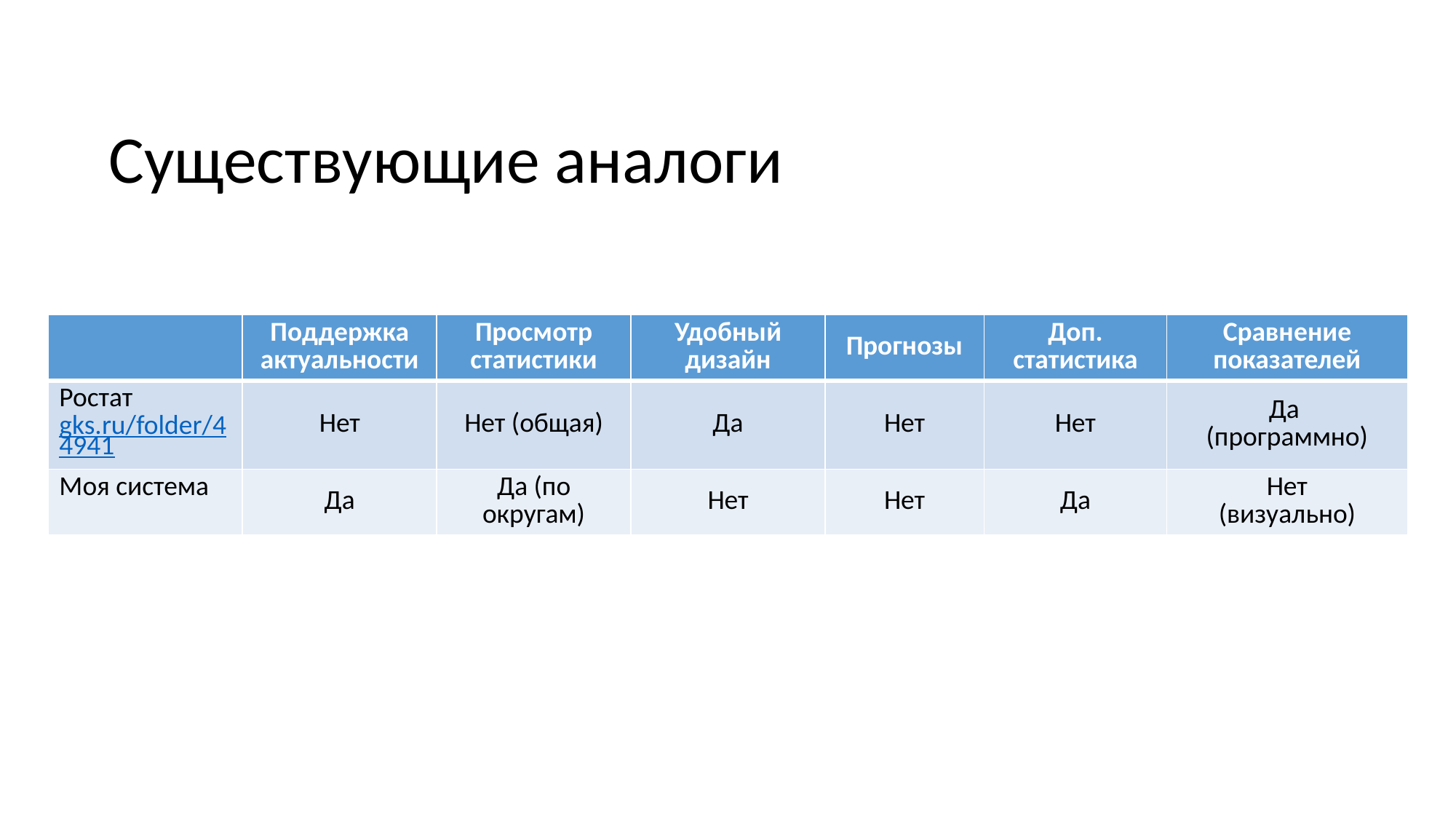

# Существующие аналоги
|  | Поддержка актуальности | Просмотр статистики | Удобный дизайн | Прогнозы | Доп. статистика | Сравнение показателей |
| --- | --- | --- | --- | --- | --- | --- |
| Ростат gks.ru/folder/44941 | Нет | Нет (общая) | Да | Нет | Нет | Да (программно) |
| Моя система | Да | Да (по округам) | Нет | Нет | Да | Нет (визуально) |